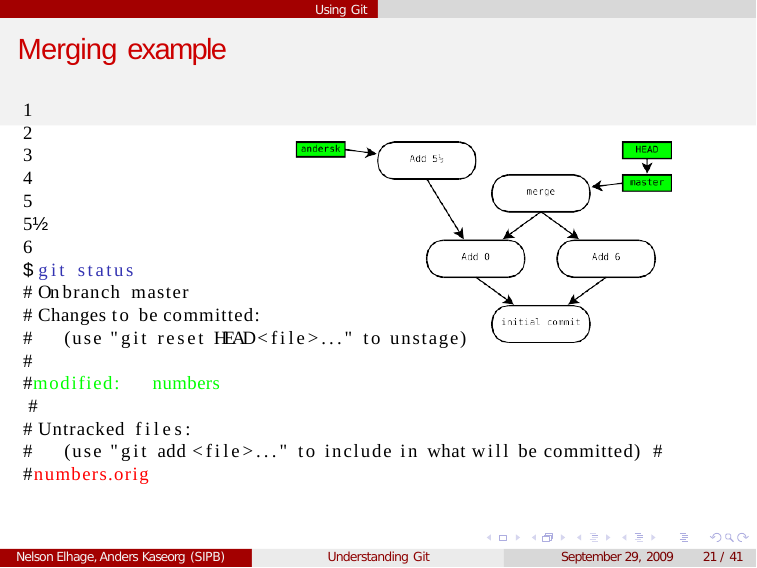

Using Git

# Merging example
1
2
3
4
5
5½
6
$ git status
# On branch master
# Changes to be committed:
#	(use "git reset HEAD <file>..." to unstage)  #
#modified:	numbers  #
# Untracked files:
#	(use "git add <file>..." to include in what will be committed)  #
#numbers.orig

Nelson Elhage, Anders Kaseorg (SIPB)
Understanding Git
September 29, 2009
21 / 41